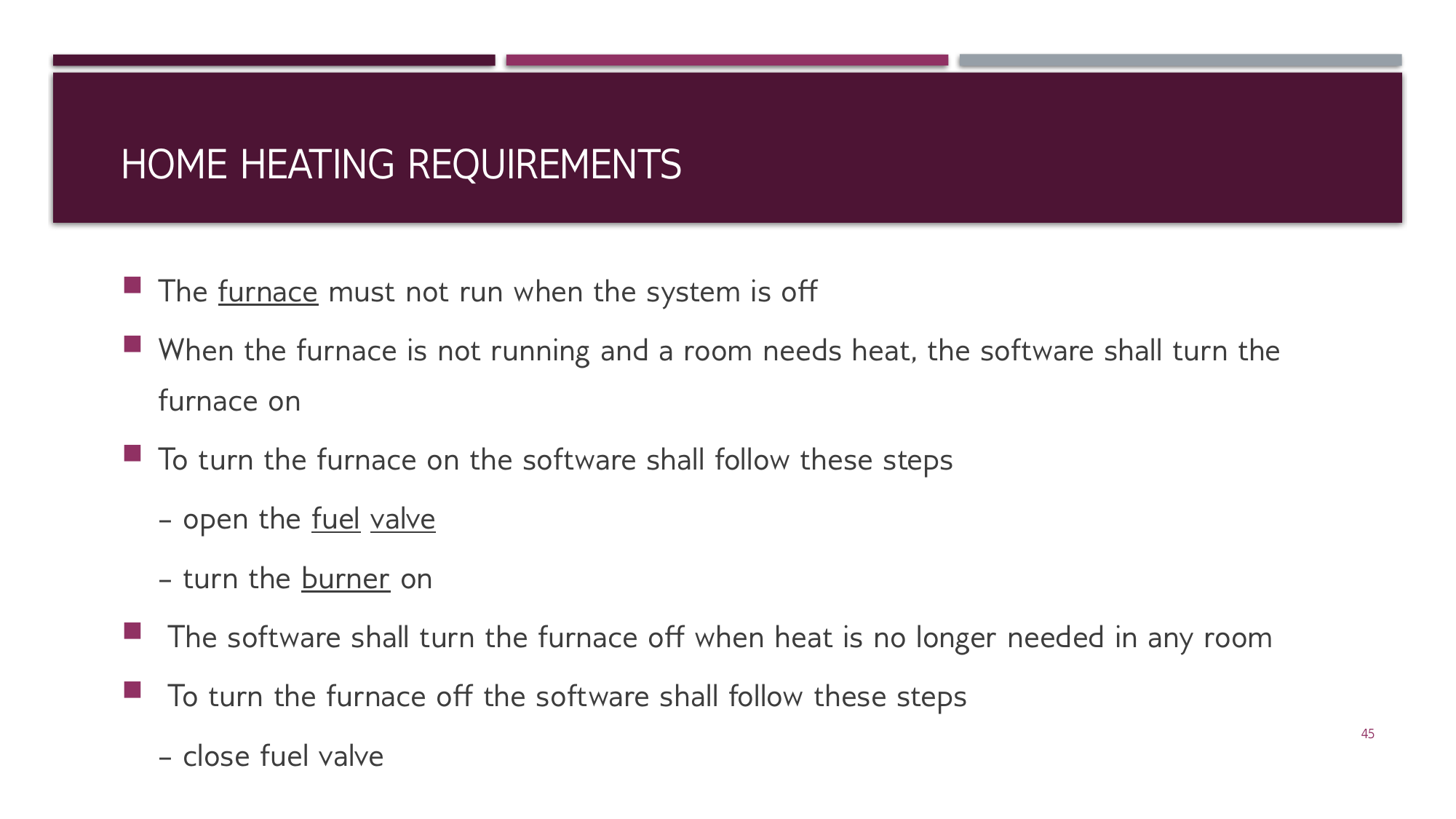

# Home Heating Requirements
The furnace must not run when the system is off
When the furnace is not running and a room needs heat, the software shall turn the furnace on
To turn the furnace on the software shall follow these steps
	– open the fuel valve
	– turn the burner on
 The software shall turn the furnace off when heat is no longer needed in any room
 To turn the furnace off the software shall follow these steps
	– close fuel valve
45